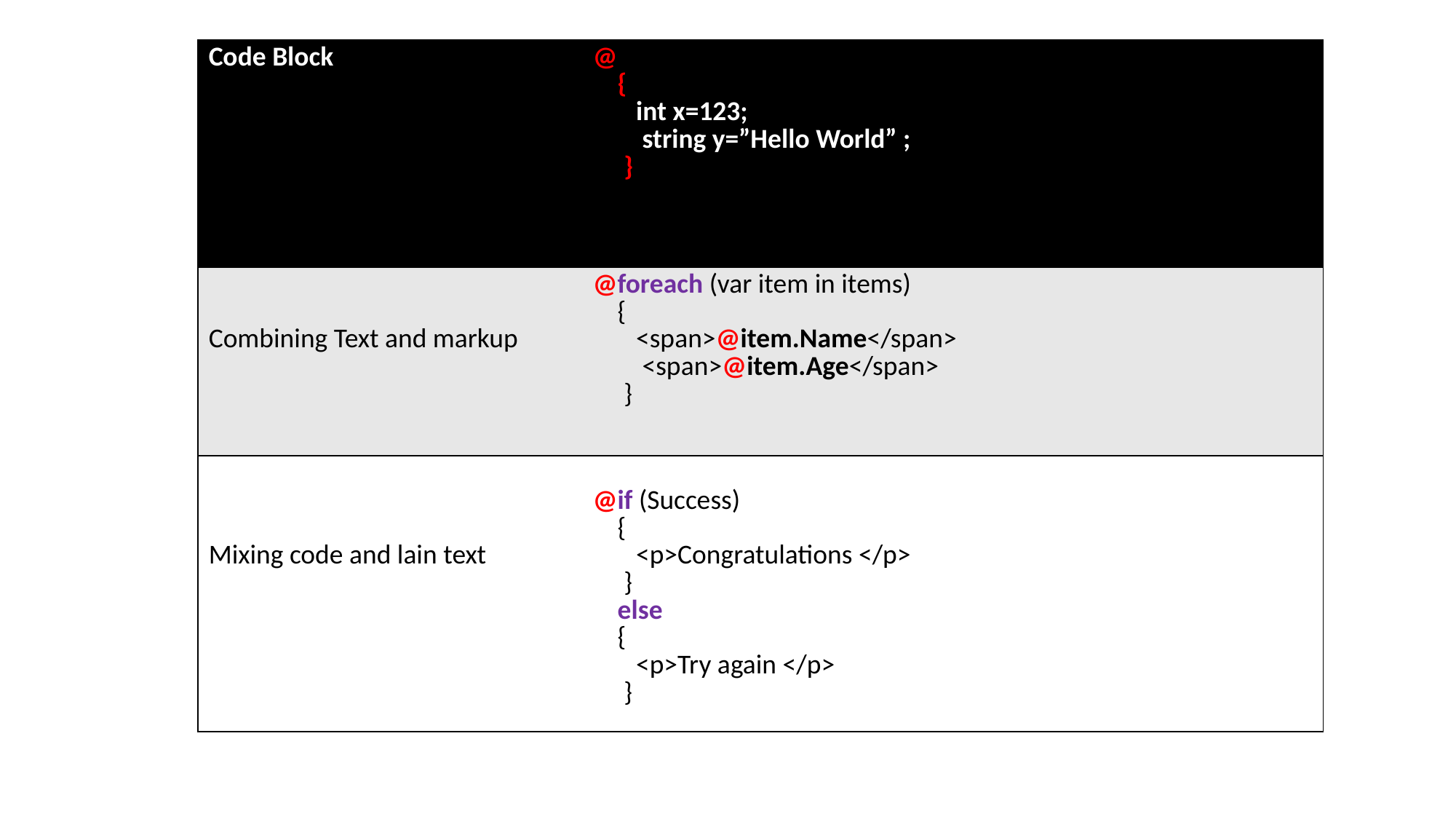

| Code Block | @ { int x=123; string y=”Hello World” ; } |
| --- | --- |
| Combining Text and markup | @foreach (var item in items) { <span>@item.Name</span> <span>@item.Age</span> } |
| Mixing code and lain text | @if (Success) { <p>Congratulations </p> } else { <p>Try again </p> } |